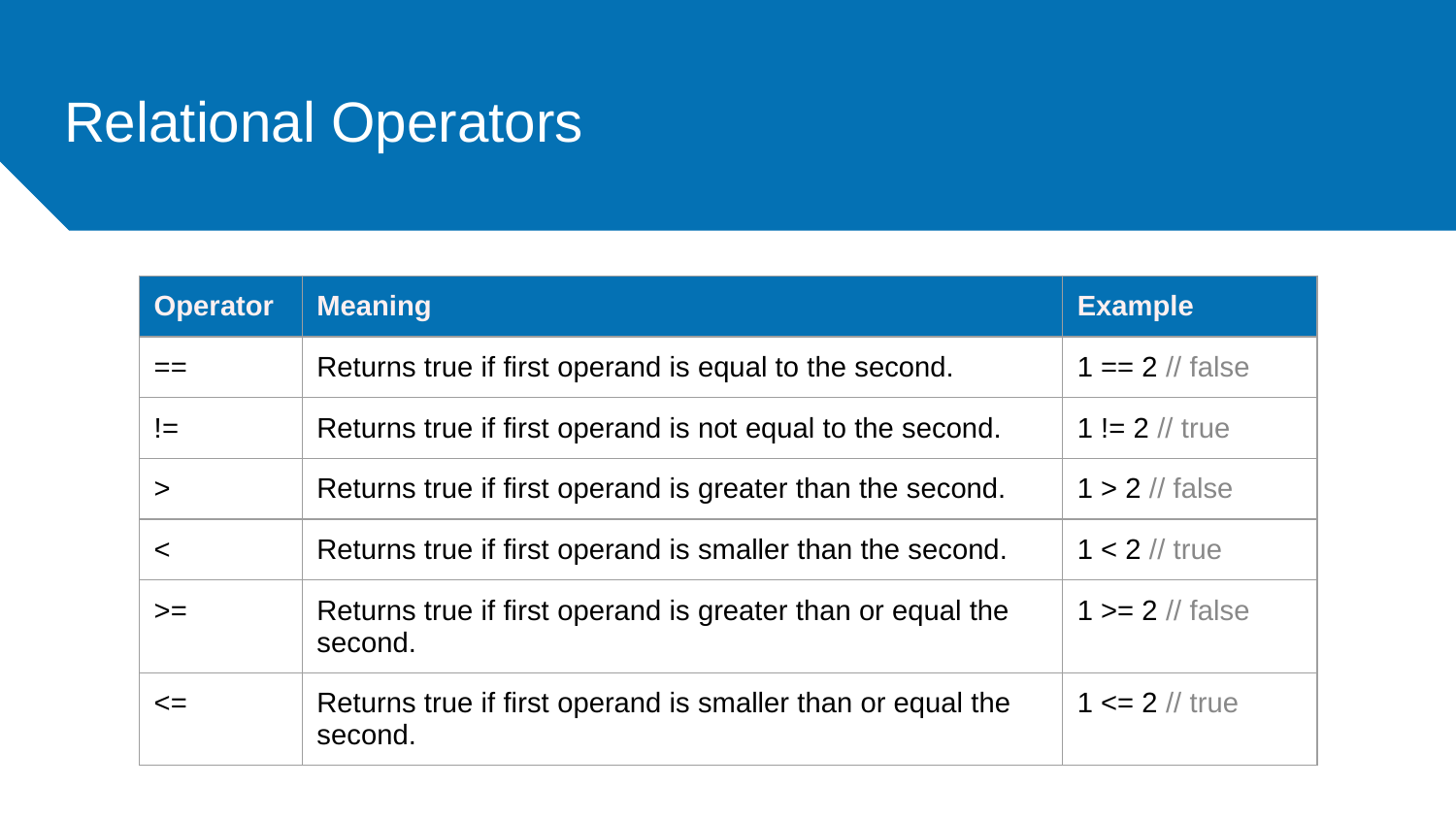

# Relational Operators
| Operator | Meaning | Example |
| --- | --- | --- |
| == | Returns true if first operand is equal to the second. | 1 == 2 // false |
| != | Returns true if first operand is not equal to the second. | 1 != 2 // true |
| > | Returns true if first operand is greater than the second. | 1 > 2 // false |
| < | Returns true if first operand is smaller than the second. | 1 < 2 // true |
| >= | Returns true if first operand is greater than or equal the second. | 1 >= 2 // false |
| <= | Returns true if first operand is smaller than or equal the second. | 1 <= 2 // true |